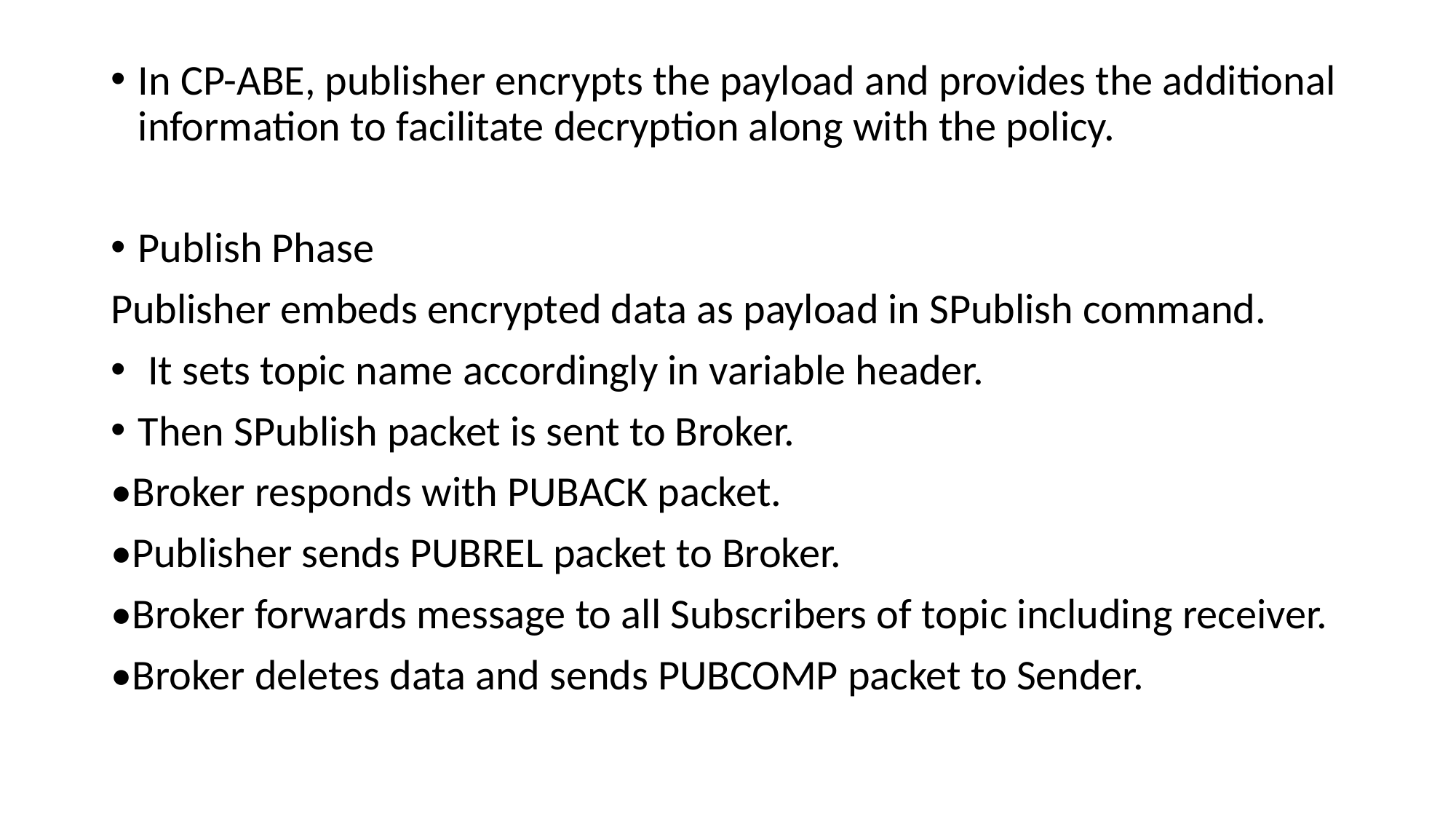

In CP-ABE, publisher encrypts the payload and provides the additional information to facilitate decryption along with the policy.

Publish Phase
Publisher embeds encrypted data as payload in SPublish command.
 It sets topic name accordingly in variable header.
Then SPublish packet is sent to Broker.
•Broker responds with PUBACK packet.
•Publisher sends PUBREL packet to Broker.
•Broker forwards message to all Subscribers of topic including receiver.
•Broker deletes data and sends PUBCOMP packet to Sender.